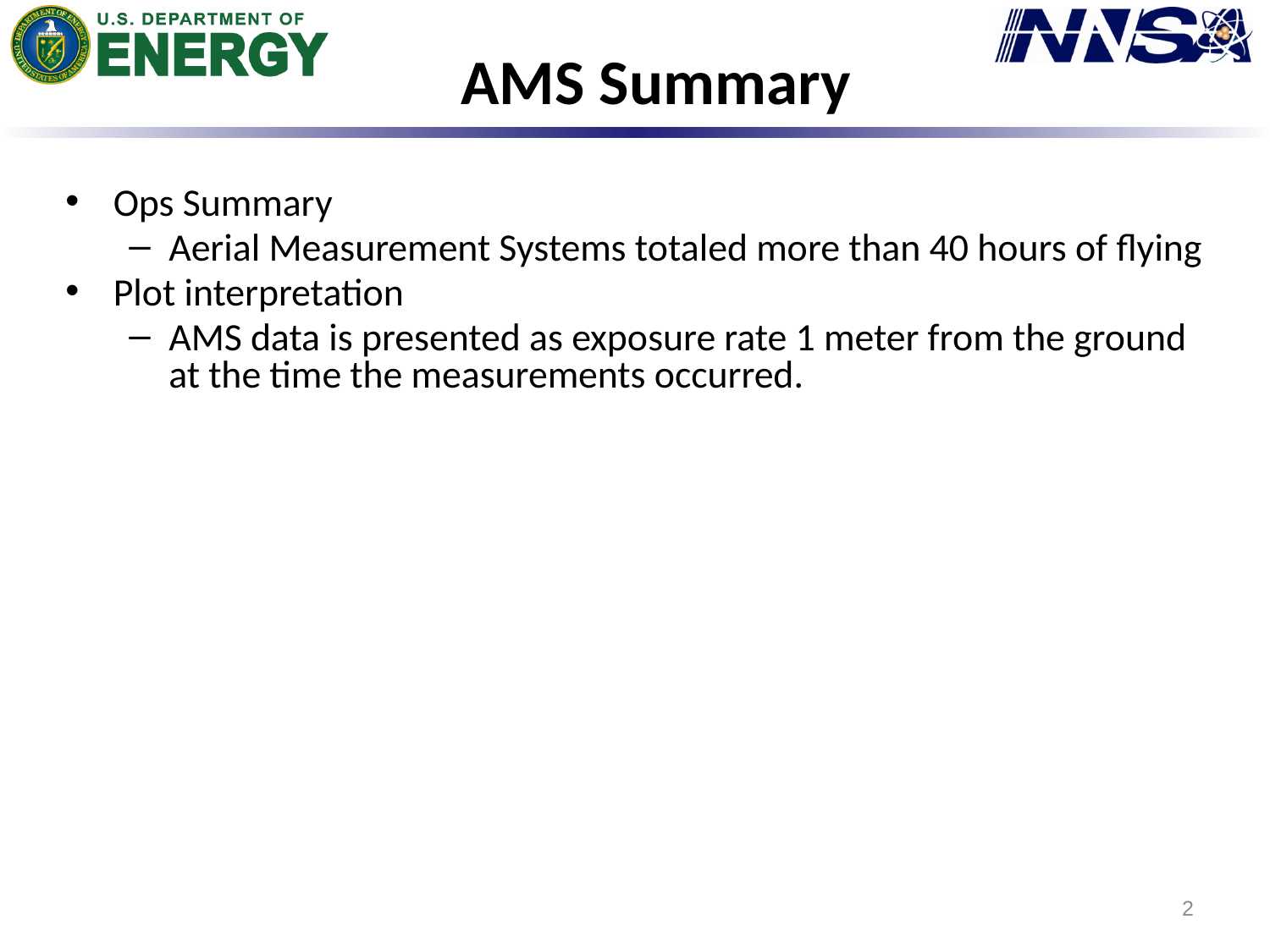

# AMS Summary
Ops Summary
Aerial Measurement Systems totaled more than 40 hours of flying
Plot interpretation
AMS data is presented as exposure rate 1 meter from the ground at the time the measurements occurred.

2